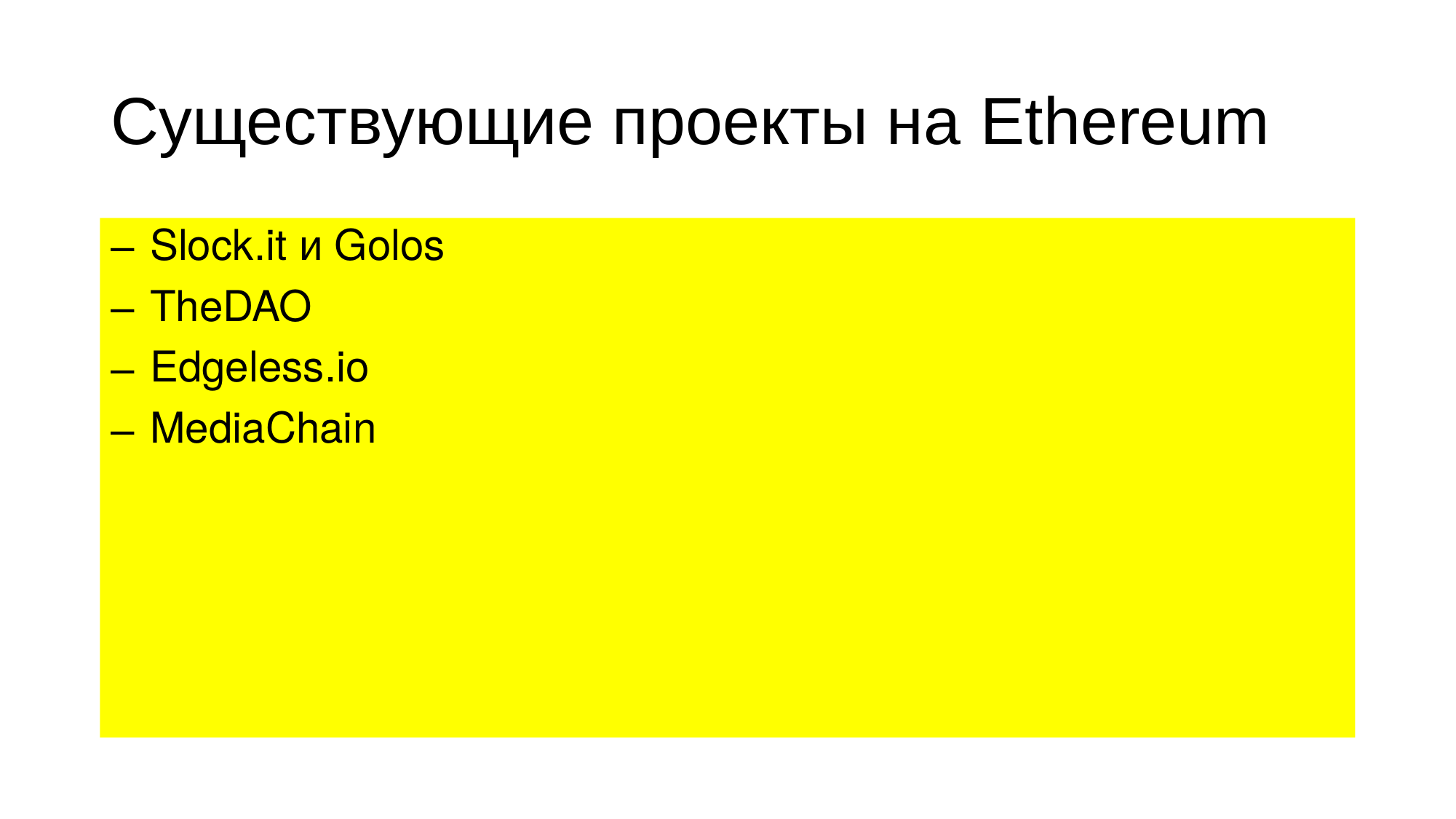

# Существующие проекты на Ethereum
 Slock.it и Golos
 TheDAO
 Edgeless.io
 MediaChain